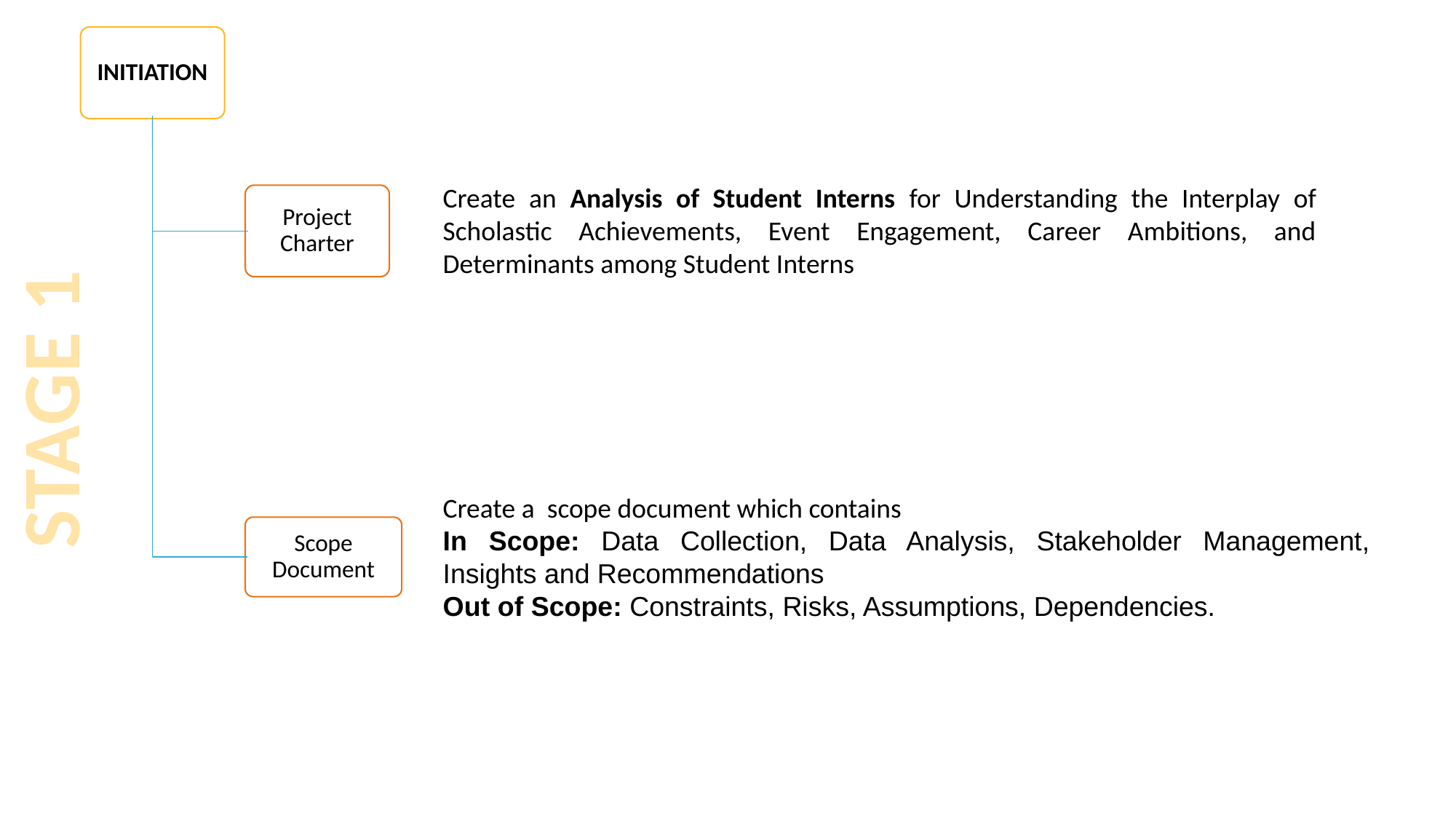

INITIATION
Create an Analysis of Student Interns for Understanding the Interplay of Scholastic Achievements, Event Engagement, Career Ambitions, and Determinants among Student Interns

Project Charter
STAGE 1
Create a  scope document which contains
In Scope: Data Collection, Data Analysis, Stakeholder Management, Insights and Recommendations
Out of Scope: Constraints, Risks, Assumptions, Dependencies.

Scope Document